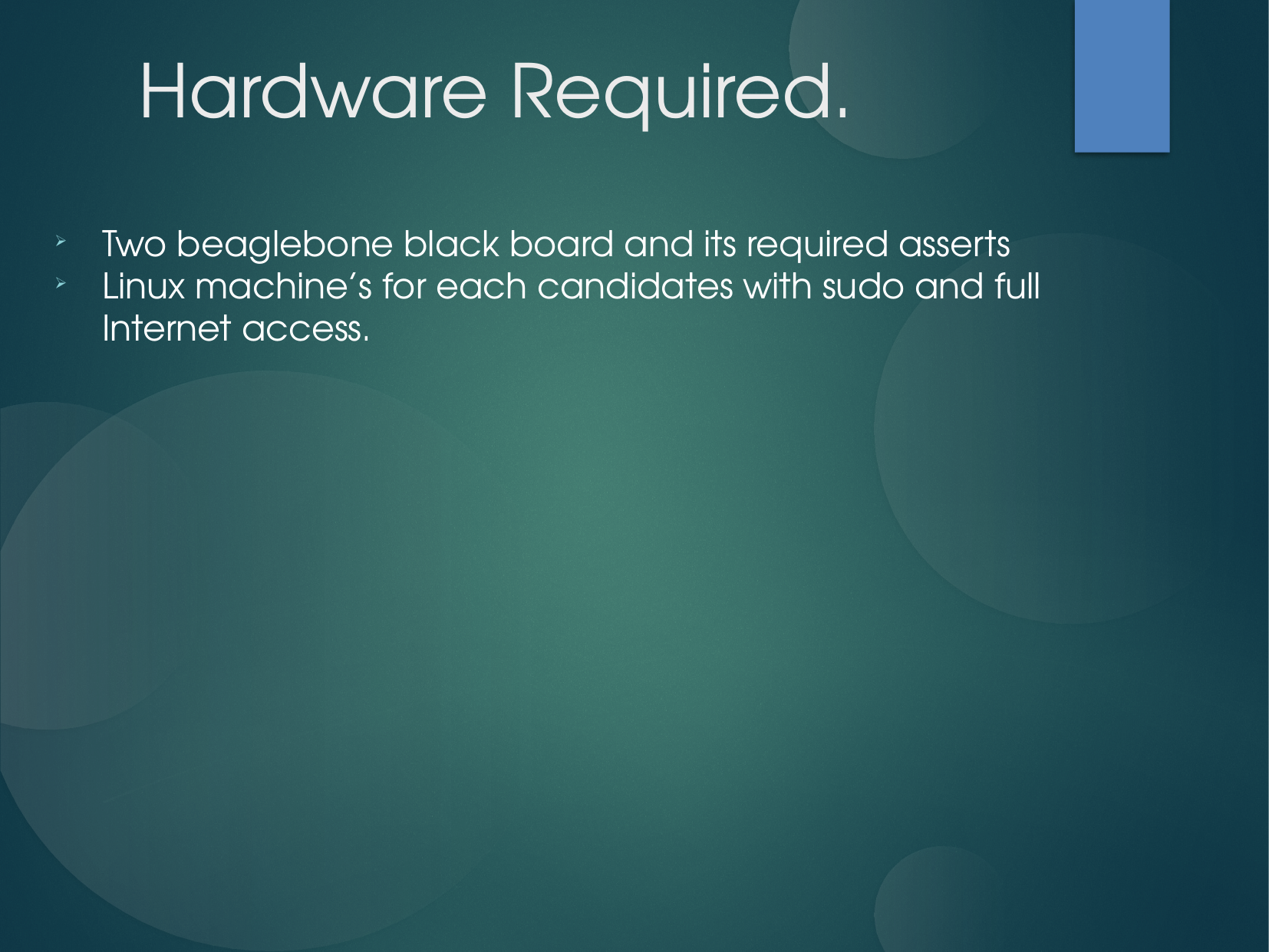

Hardware Required.
Two beaglebone black board and its required asserts
Linux machine’s for each candidates with sudo and full Internet access.